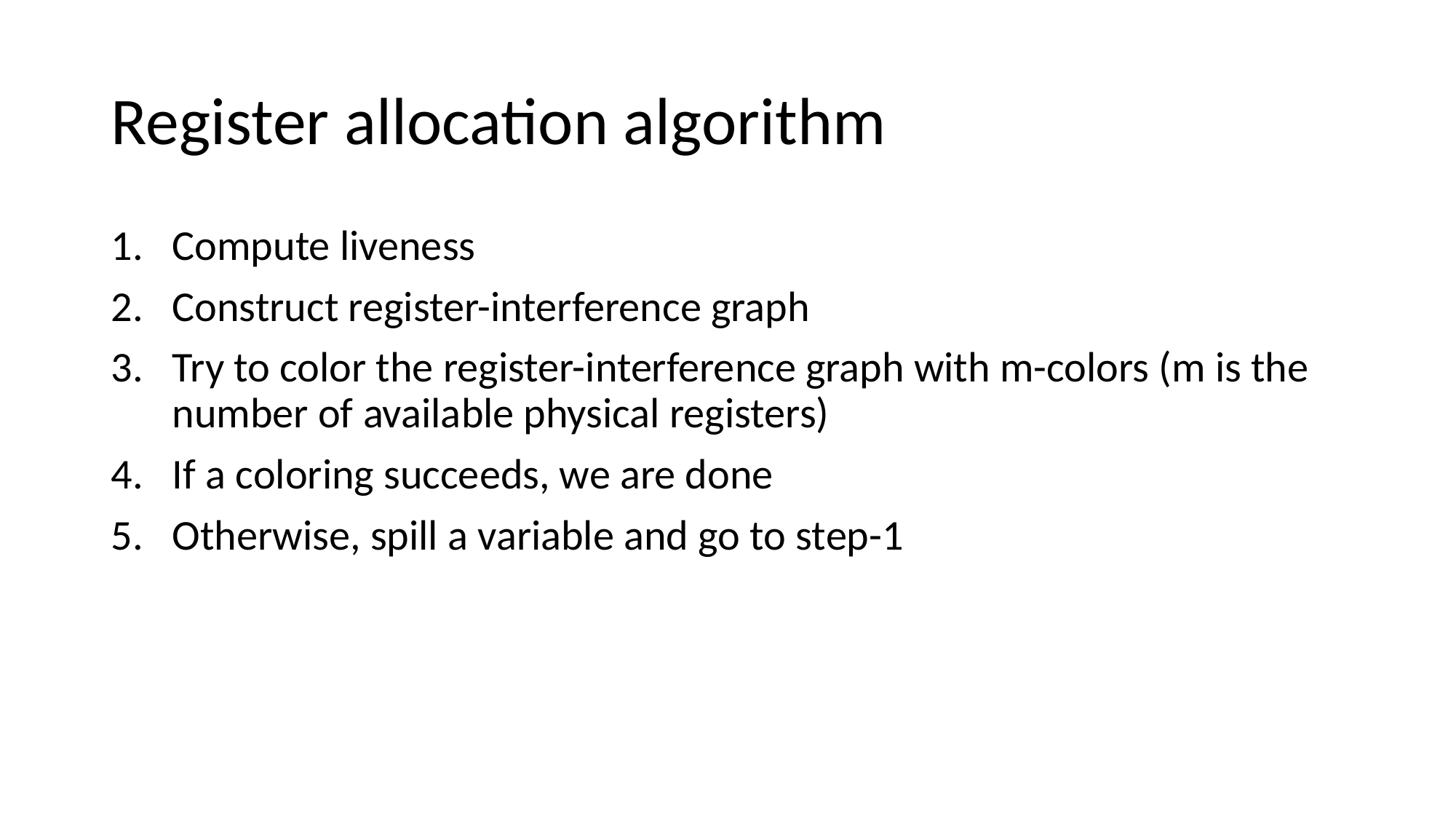

# Register allocation algorithm
Compute liveness
Construct register-interference graph
Try to color the register-interference graph with m-colors (m is the number of available physical registers)
If a coloring succeeds, we are done
Otherwise, spill a variable and go to step-1